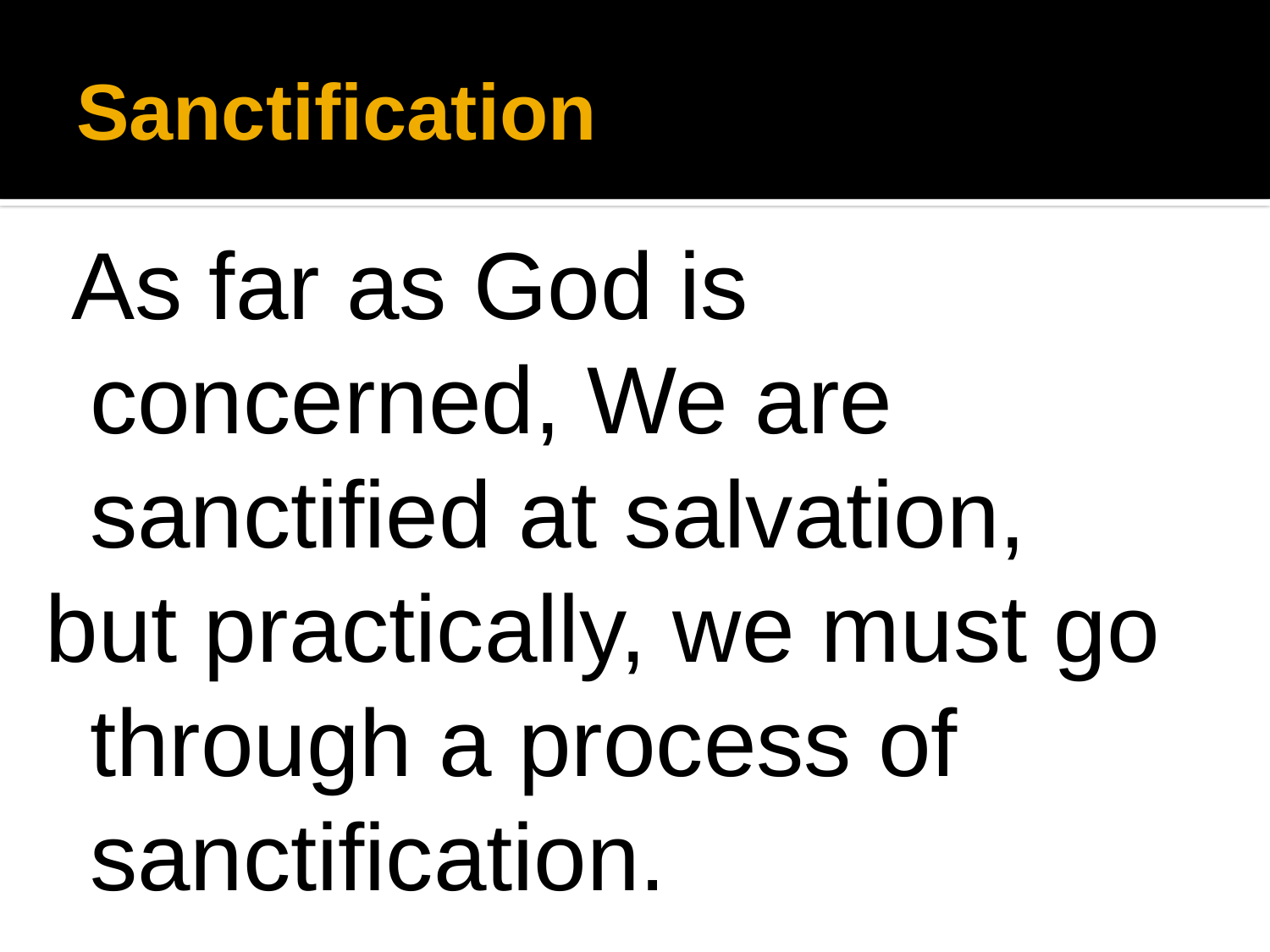

# Sanctification
 As far as God is concerned, We are sanctified at salvation,
but practically, we must go through a process of sanctification.